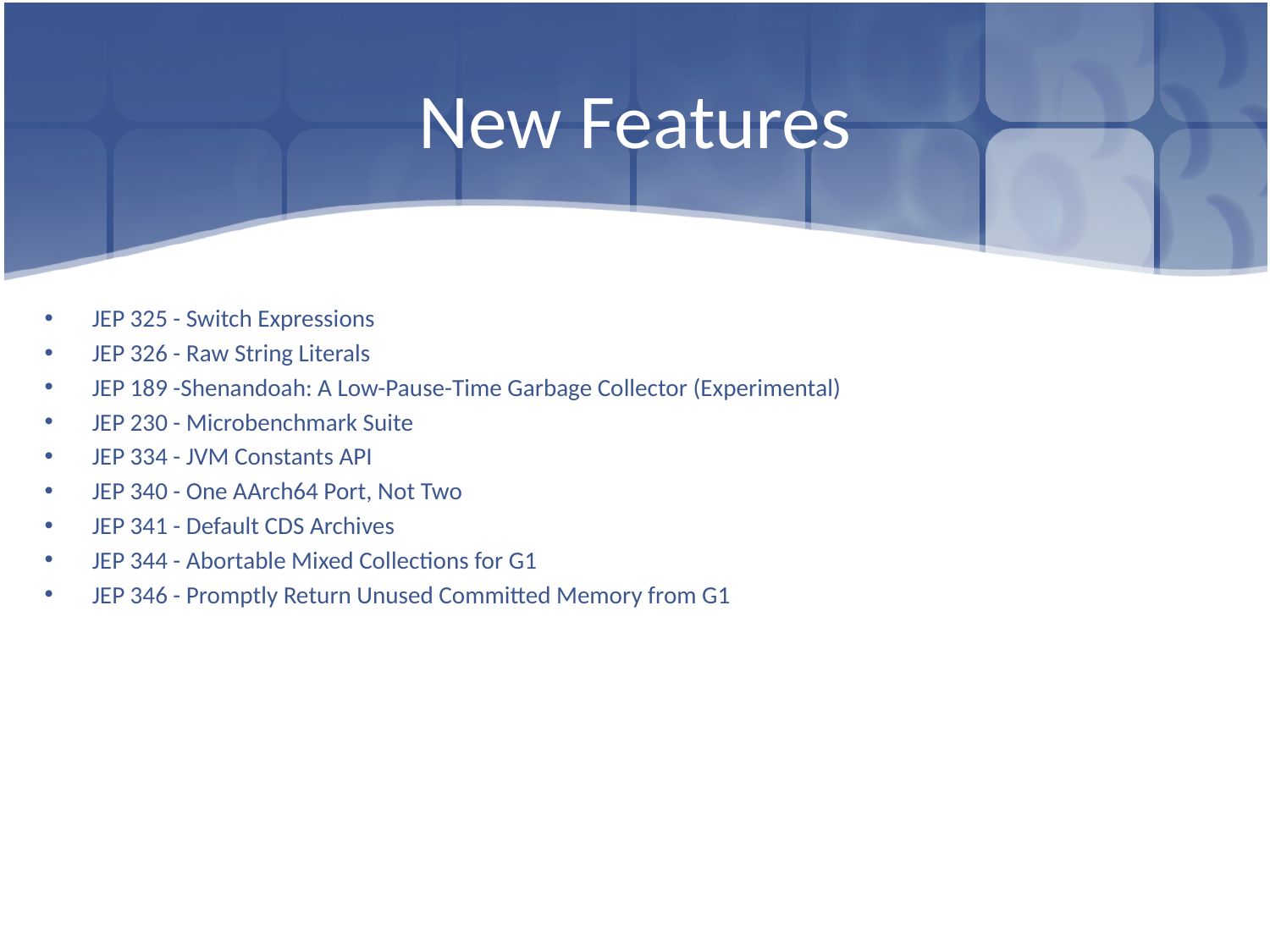

# New Features
JEP 325 - Switch Expressions
JEP 326 - Raw String Literals
JEP 189 -Shenandoah: A Low-Pause-Time Garbage Collector (Experimental)
JEP 230 - Microbenchmark Suite
JEP 334 - JVM Constants API
JEP 340 - One AArch64 Port, Not Two
JEP 341 - Default CDS Archives
JEP 344 - Abortable Mixed Collections for G1
JEP 346 - Promptly Return Unused Committed Memory from G1